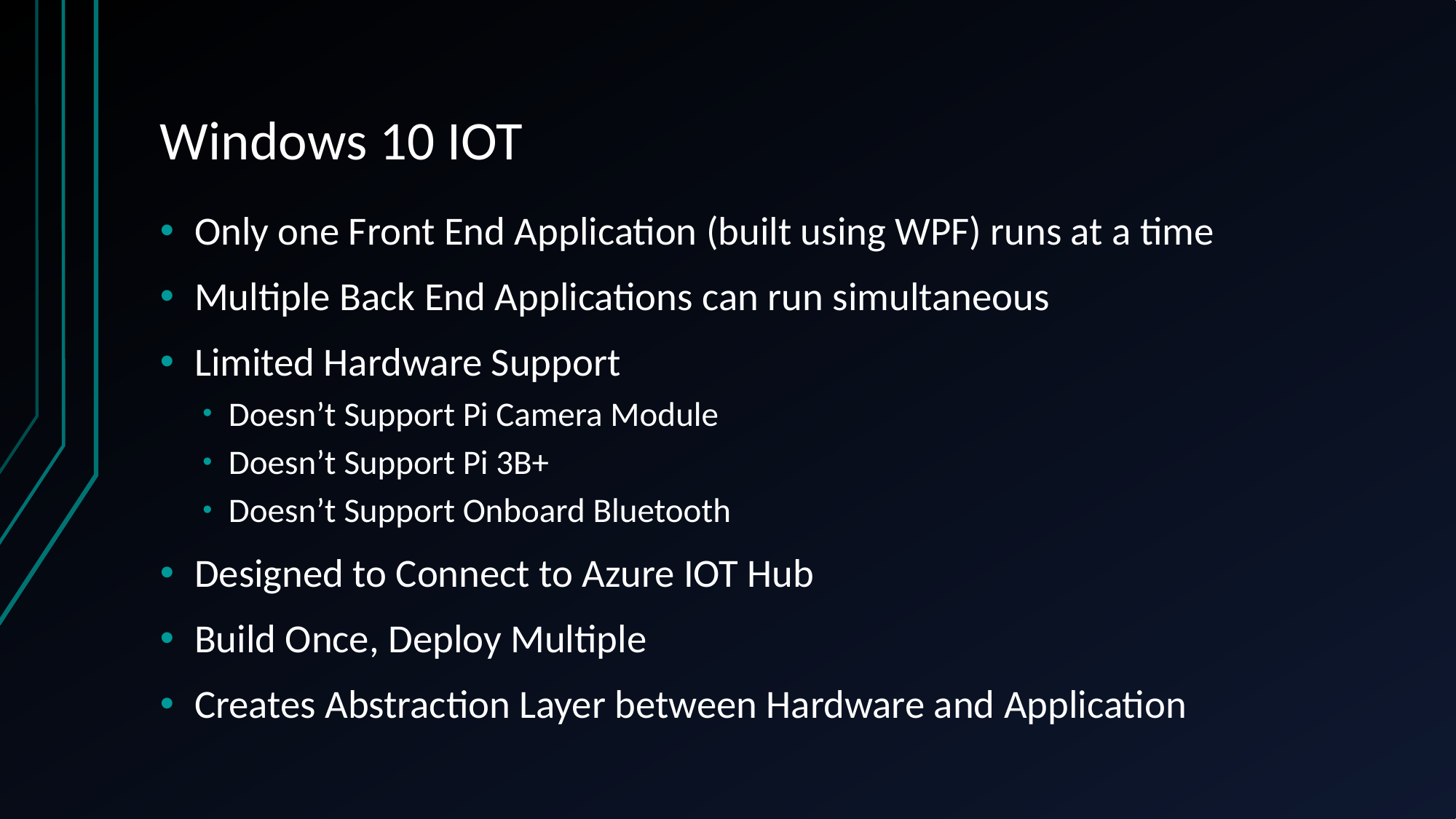

# Windows 10 IOT
Only one Front End Application (built using WPF) runs at a time
Multiple Back End Applications can run simultaneous
Limited Hardware Support
Doesn’t Support Pi Camera Module
Doesn’t Support Pi 3B+
Doesn’t Support Onboard Bluetooth
Designed to Connect to Azure IOT Hub
Build Once, Deploy Multiple
Creates Abstraction Layer between Hardware and Application